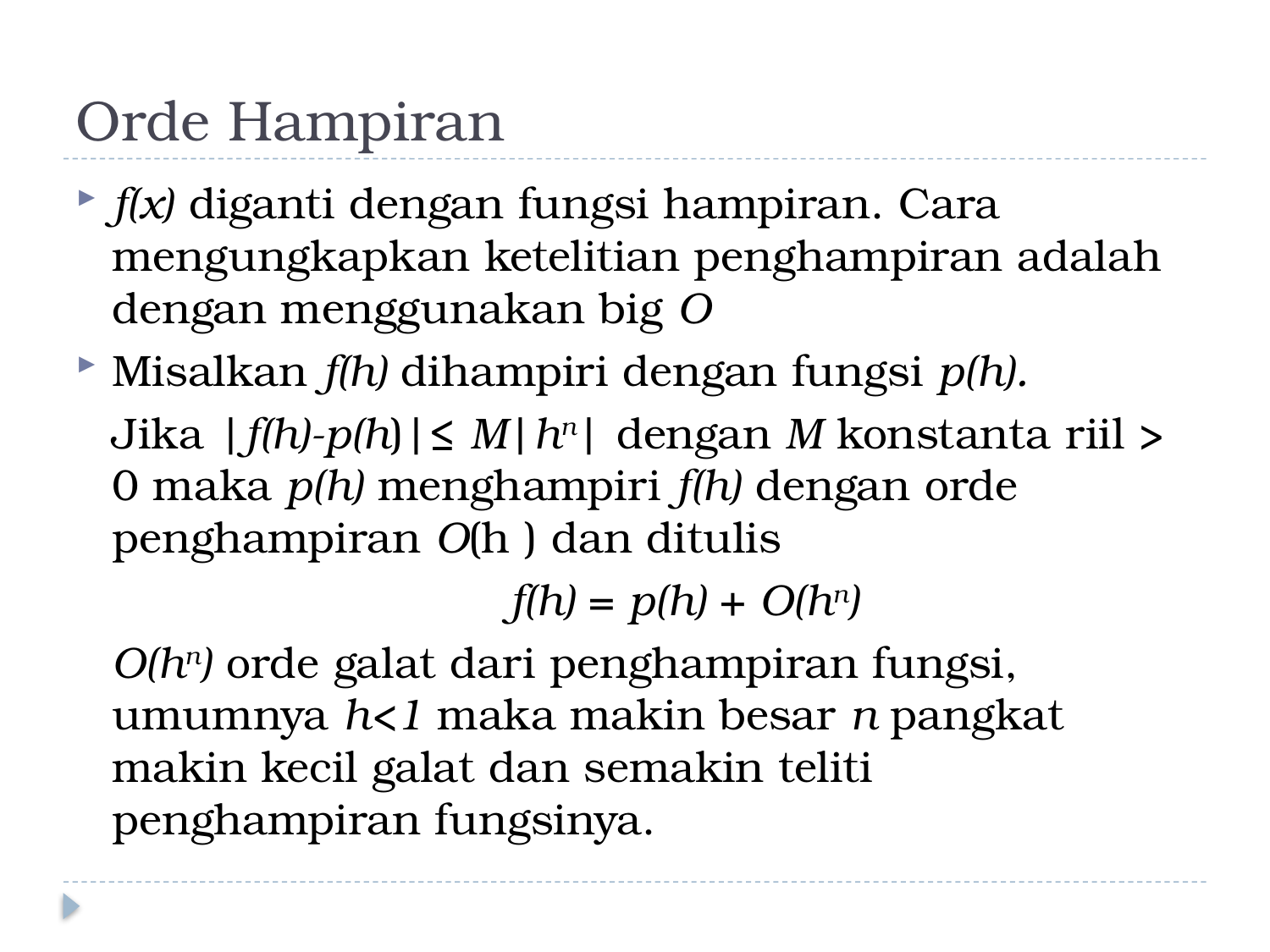

# Orde Hampiran
f(x) diganti dengan fungsi hampiran. Cara mengungkapkan ketelitian penghampiran adalah dengan menggunakan big O
Misalkan f(h) dihampiri dengan fungsi p(h).
 	Jika |f(h)-p(h)|≤ M|hn| dengan M konstanta riil > 0 maka p(h) menghampiri f(h) dengan orde penghampiran O(h ) dan ditulis
                               f(h) = p(h) + O(hn)
 	O(hn) orde galat dari penghampiran fungsi, umumnya h<1 maka makin besar n pangkat makin kecil galat dan semakin teliti penghampiran fungsinya.